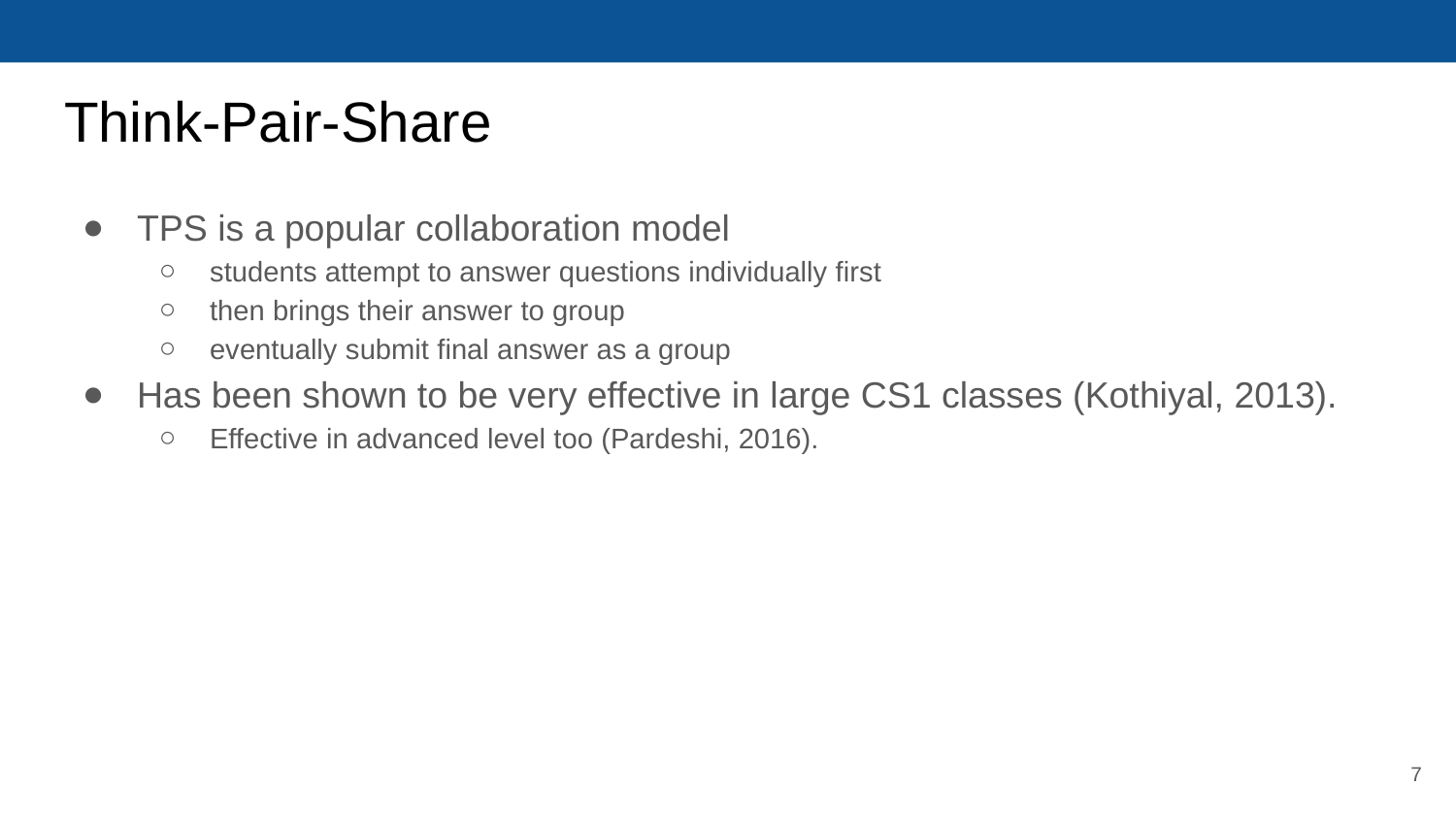

# Think-Pair-Share
TPS is a popular collaboration model
students attempt to answer questions individually first
then brings their answer to group
eventually submit final answer as a group
Has been shown to be very effective in large CS1 classes (Kothiyal, 2013).
Effective in advanced level too (Pardeshi, 2016).
7